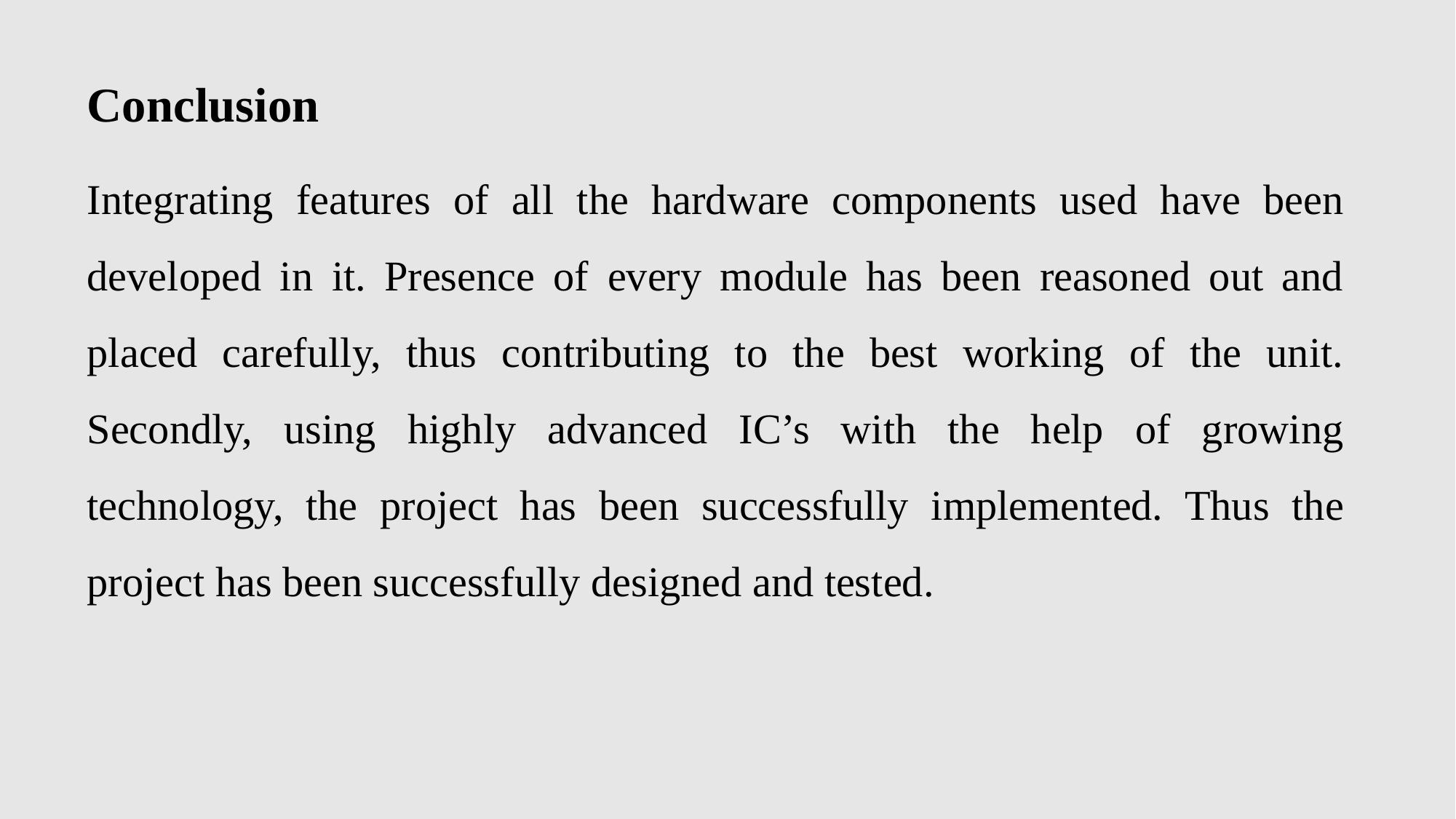

Conclusion
Integrating features of all the hardware components used have been developed in it. Presence of every module has been reasoned out and placed carefully, thus contributing to the best working of the unit. Secondly, using highly advanced IC’s with the help of growing technology, the project has been successfully implemented. Thus the project has been successfully designed and tested.